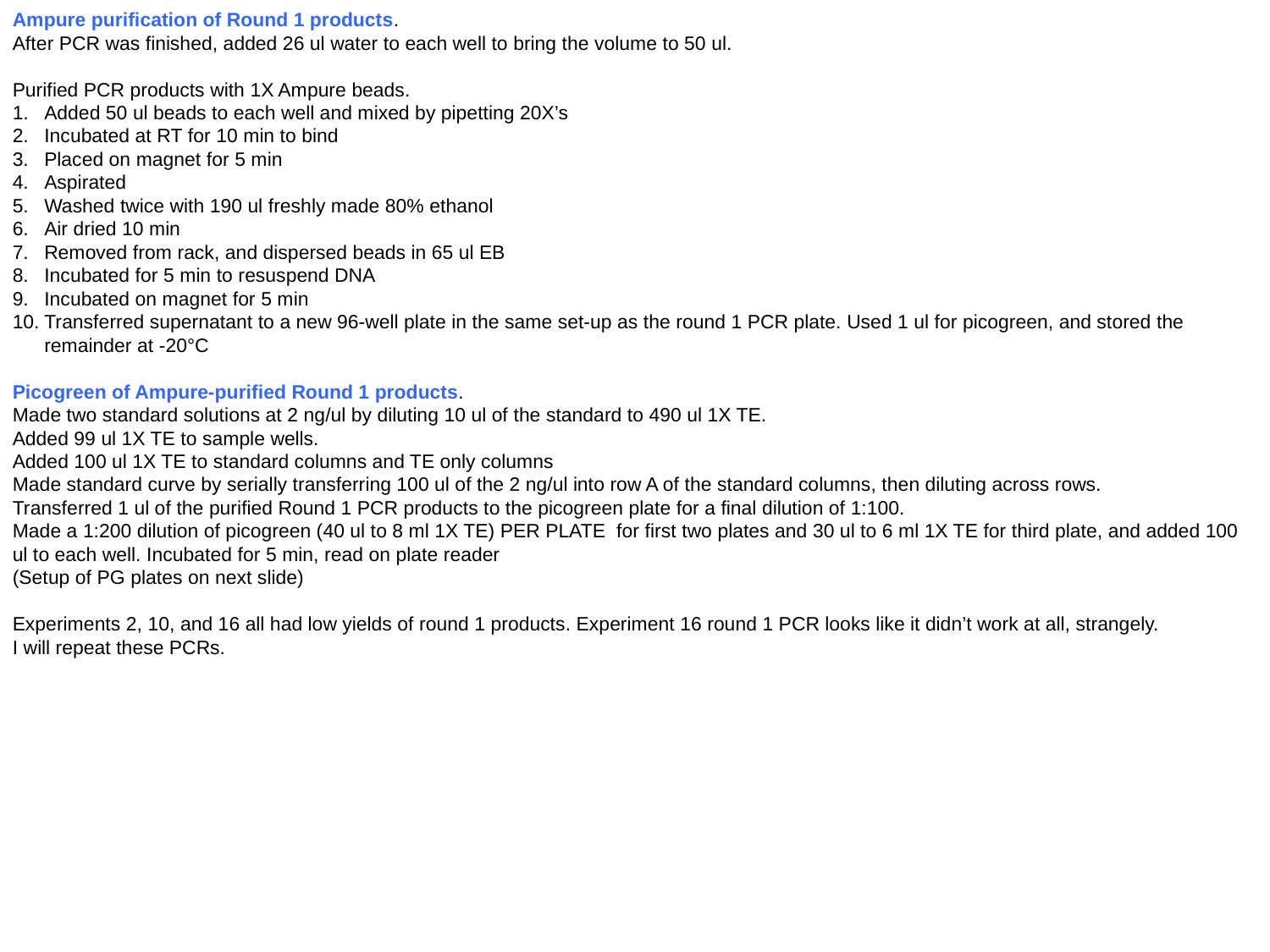

Ampure purification of Round 1 products.
After PCR was finished, added 26 ul water to each well to bring the volume to 50 ul.

Purified PCR products with 1X Ampure beads.
Added 50 ul beads to each well and mixed by pipetting 20X’s
Incubated at RT for 10 min to bind
Placed on magnet for 5 min
Aspirated
Washed twice with 190 ul freshly made 80% ethanol
Air dried 10 min
Removed from rack, and dispersed beads in 65 ul EB
Incubated for 5 min to resuspend DNA
Incubated on magnet for 5 min
Transferred supernatant to a new 96-well plate in the same set-up as the round 1 PCR plate. Used 1 ul for picogreen, and stored the remainder at -20°C

Picogreen of Ampure-purified Round 1 products.
Made two standard solutions at 2 ng/ul by diluting 10 ul of the standard to 490 ul 1X TE.
Added 99 ul 1X TE to sample wells.
Added 100 ul 1X TE to standard columns and TE only columns
Made standard curve by serially transferring 100 ul of the 2 ng/ul into row A of the standard columns, then diluting across rows.
Transferred 1 ul of the purified Round 1 PCR products to the picogreen plate for a final dilution of 1:100.
Made a 1:200 dilution of picogreen (40 ul to 8 ml 1X TE) PER PLATE  for first two plates and 30 ul to 6 ml 1X TE for third plate, and added 100 ul to each well. Incubated for 5 min, read on plate reader
(Setup of PG plates on next slide)

Experiments 2, 10, and 16 all had low yields of round 1 products. Experiment 16 round 1 PCR looks like it didn’t work at all, strangely.
I will repeat these PCRs.